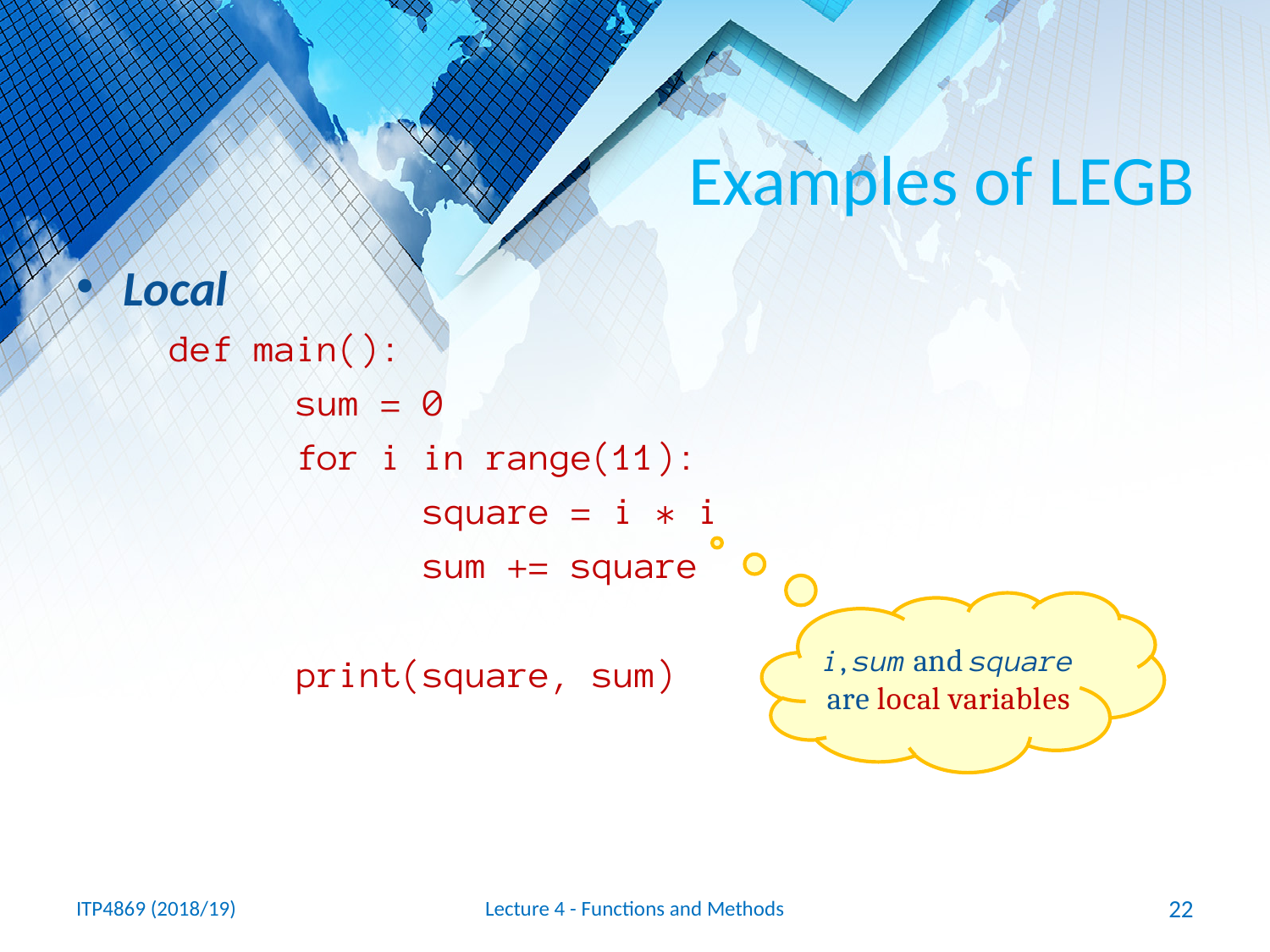

# Examples of LEGB
Local
def main():
	sum = 0
	for i in range(11):
		square = i * i
		sum += square

	print(square, sum)
i, sum and square are local variables
ITP4869 (2018/19)
Lecture 4 - Functions and Methods
22